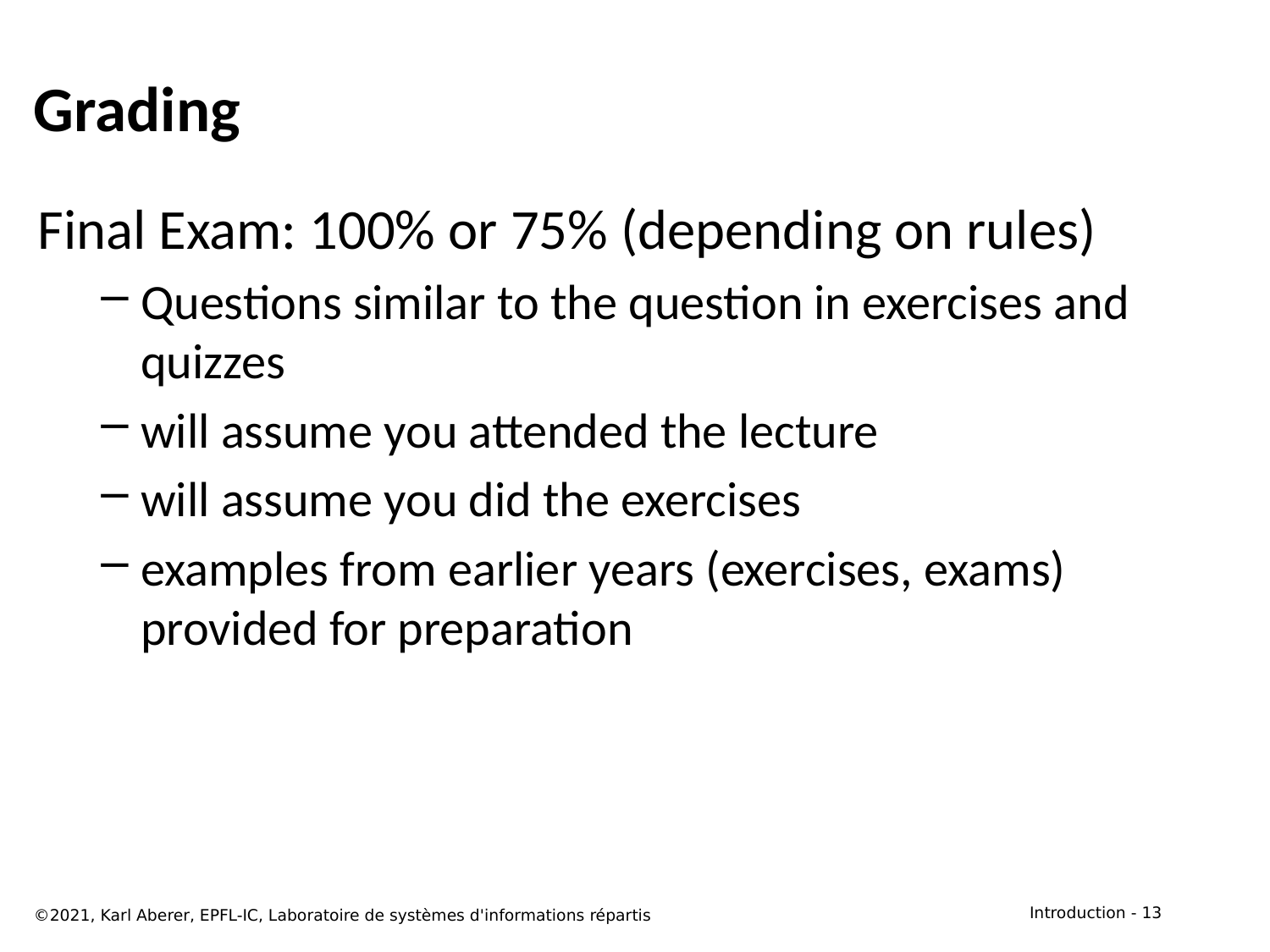

# Grading
Final Exam: 100% or 75% (depending on rules)
Questions similar to the question in exercises and quizzes
will assume you attended the lecture
will assume you did the exercises
examples from earlier years (exercises, exams) provided for preparation

©2021, Karl Aberer, EPFL-IC, Laboratoire de systèmes d'informations répartis